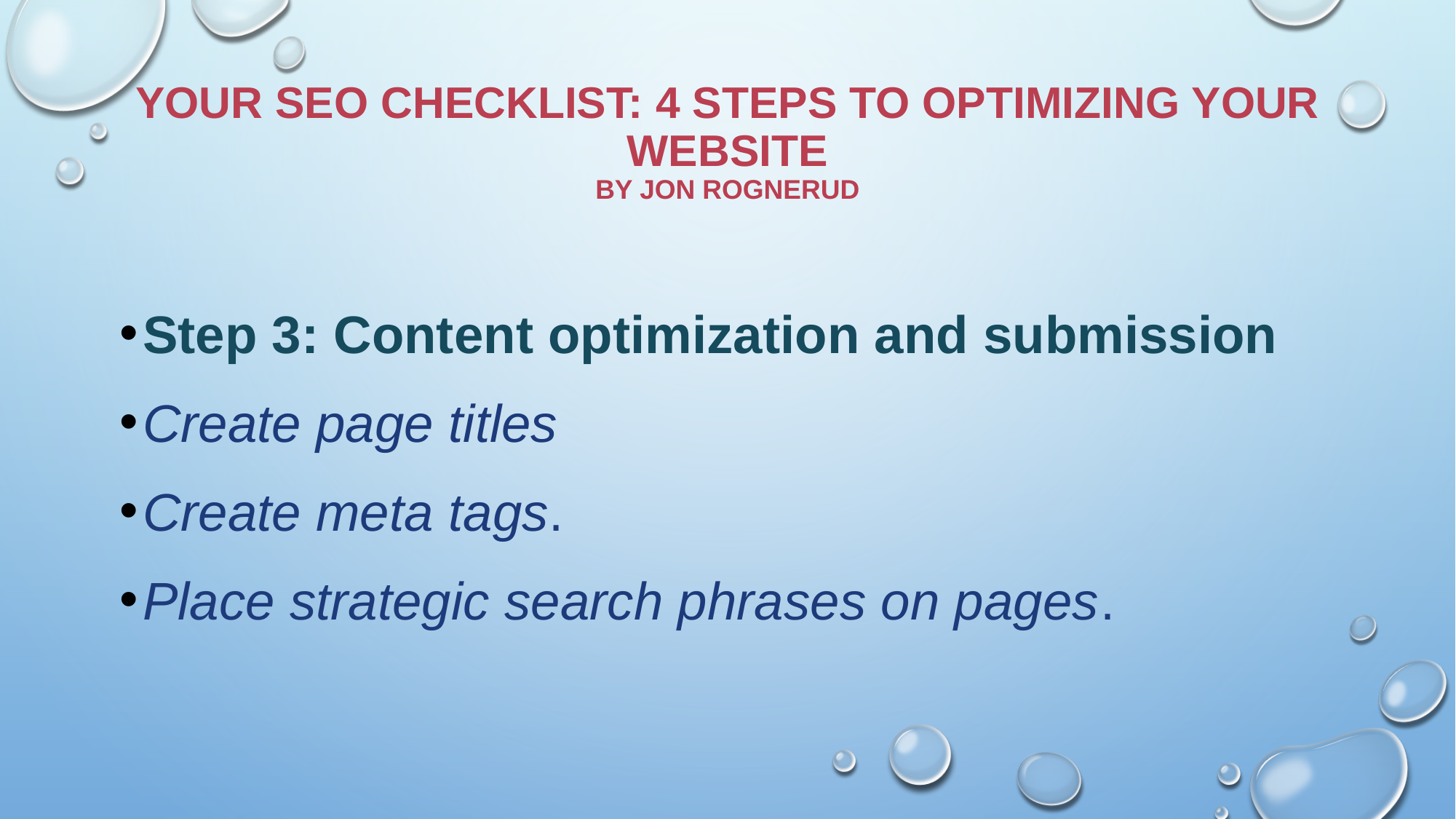

# Your SEO Checklist: 4 Steps to Optimizing Your Website by Jon Rognerud
Step 3: Content optimization and submission
Create page titles
Create meta tags.
Place strategic search phrases on pages.